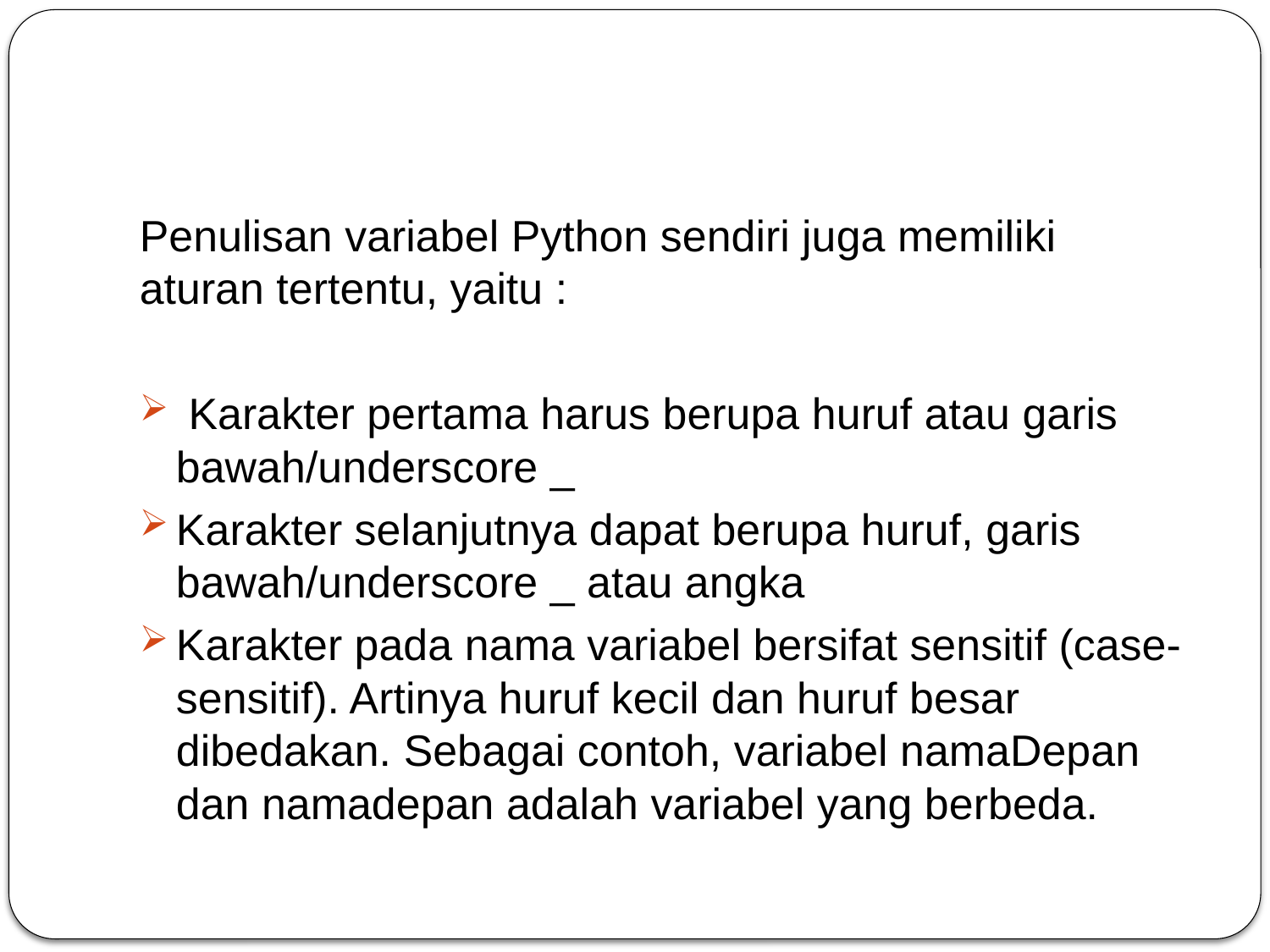

#
Penulisan variabel Python sendiri juga memiliki aturan tertentu, yaitu :

 Karakter pertama harus berupa huruf atau garis bawah/underscore _
Karakter selanjutnya dapat berupa huruf, garis bawah/underscore _ atau angka
Karakter pada nama variabel bersifat sensitif (case-sensitif). Artinya huruf kecil dan huruf besar dibedakan. Sebagai contoh, variabel namaDepan dan namadepan adalah variabel yang berbeda.